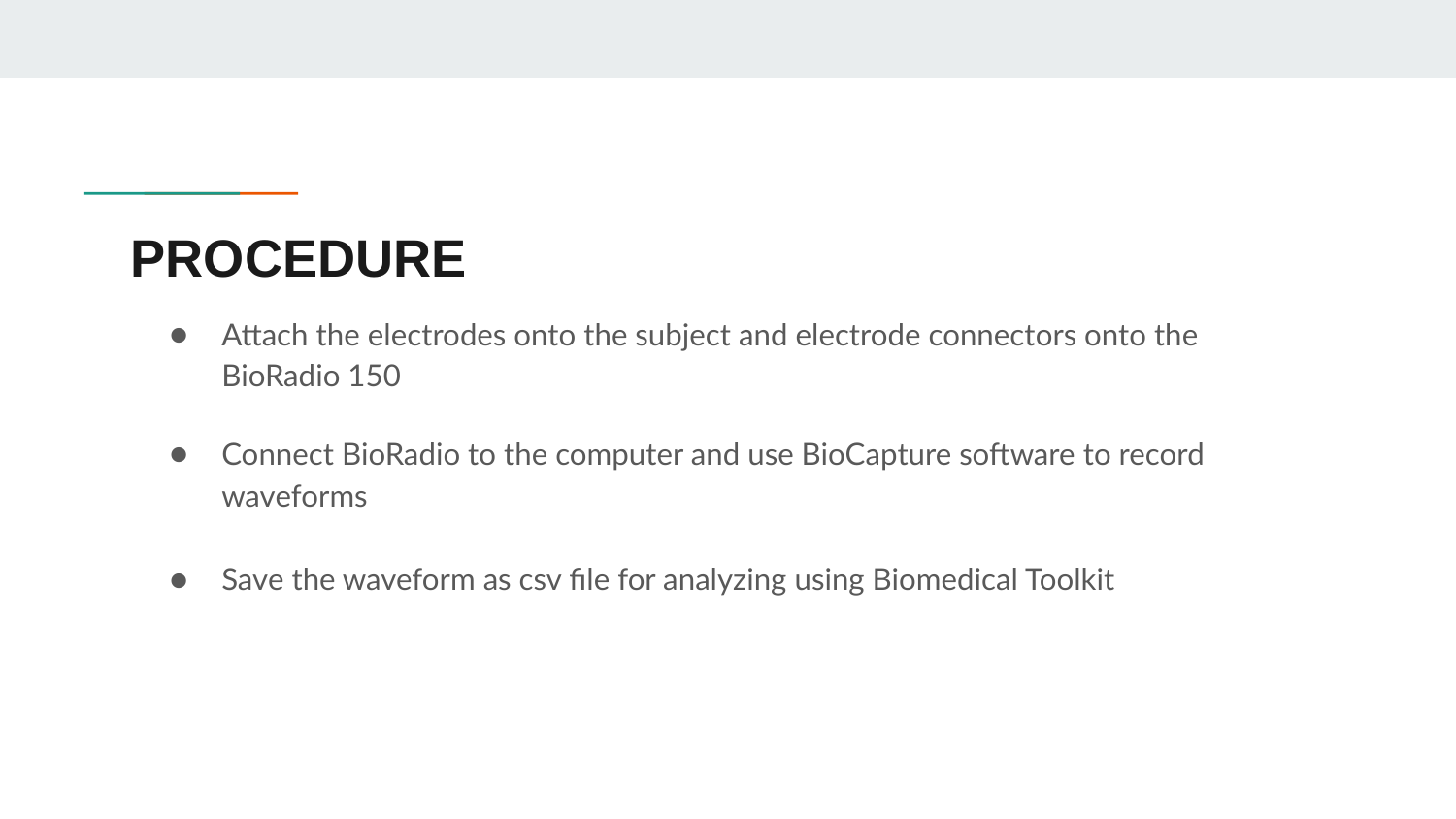

# PROCEDURE
Attach the electrodes onto the subject and electrode connectors onto the BioRadio 150
Connect BioRadio to the computer and use BioCapture software to record waveforms
Save the waveform as csv file for analyzing using Biomedical Toolkit